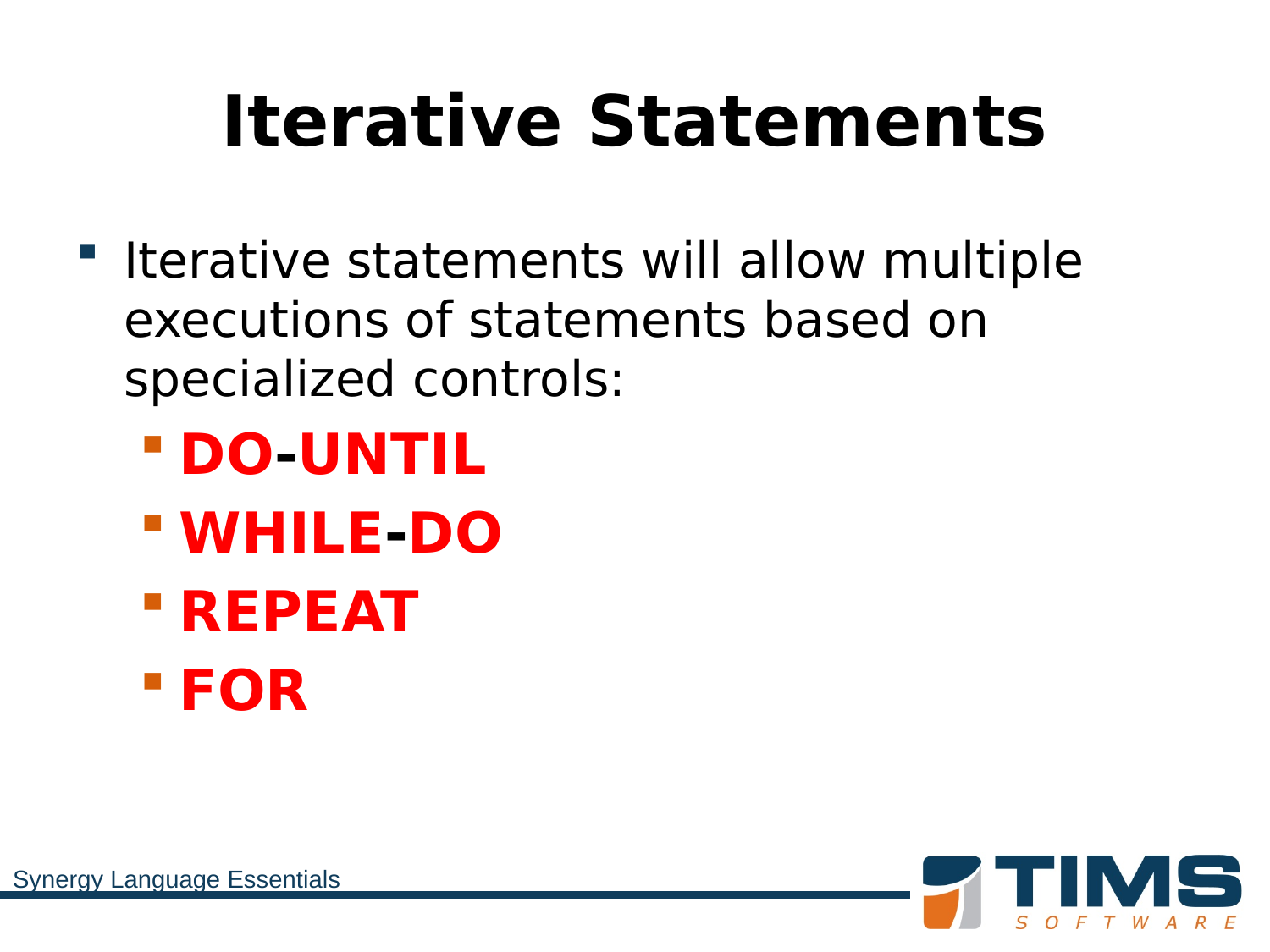

# Iterative Statements
Iterative statements will allow multiple executions of statements based on specialized controls:
DO-UNTIL
WHILE-DO
REPEAT
FOR
Synergy Language Essentials